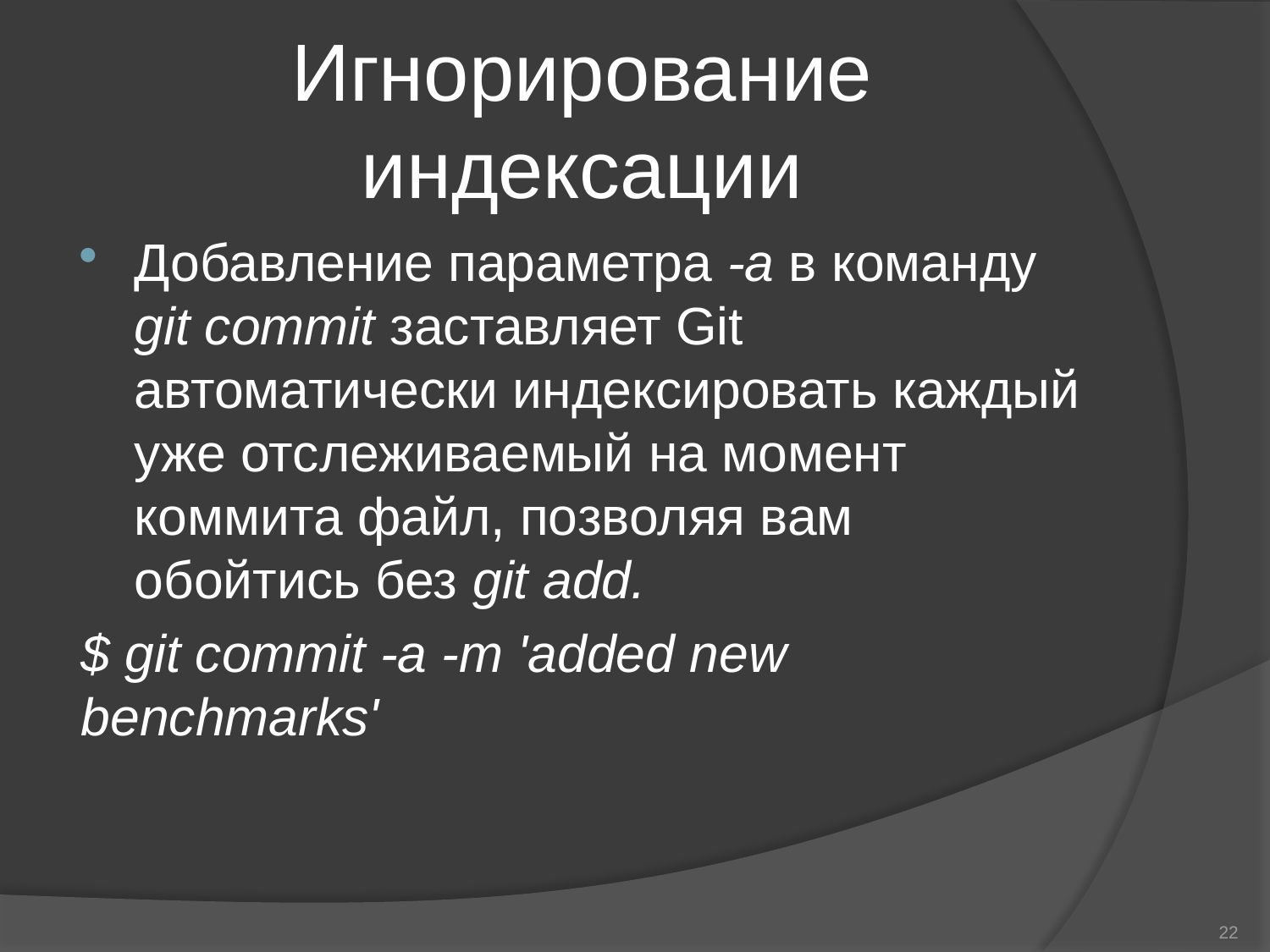

# Игнорирование индексации
Добавление параметра -a в команду git commit заставляет Git автоматически индексировать каждый уже отслеживаемый на момент коммита файл, позволяя вам обойтись без git add.
$ git commit -a -m 'added new benchmarks'
22